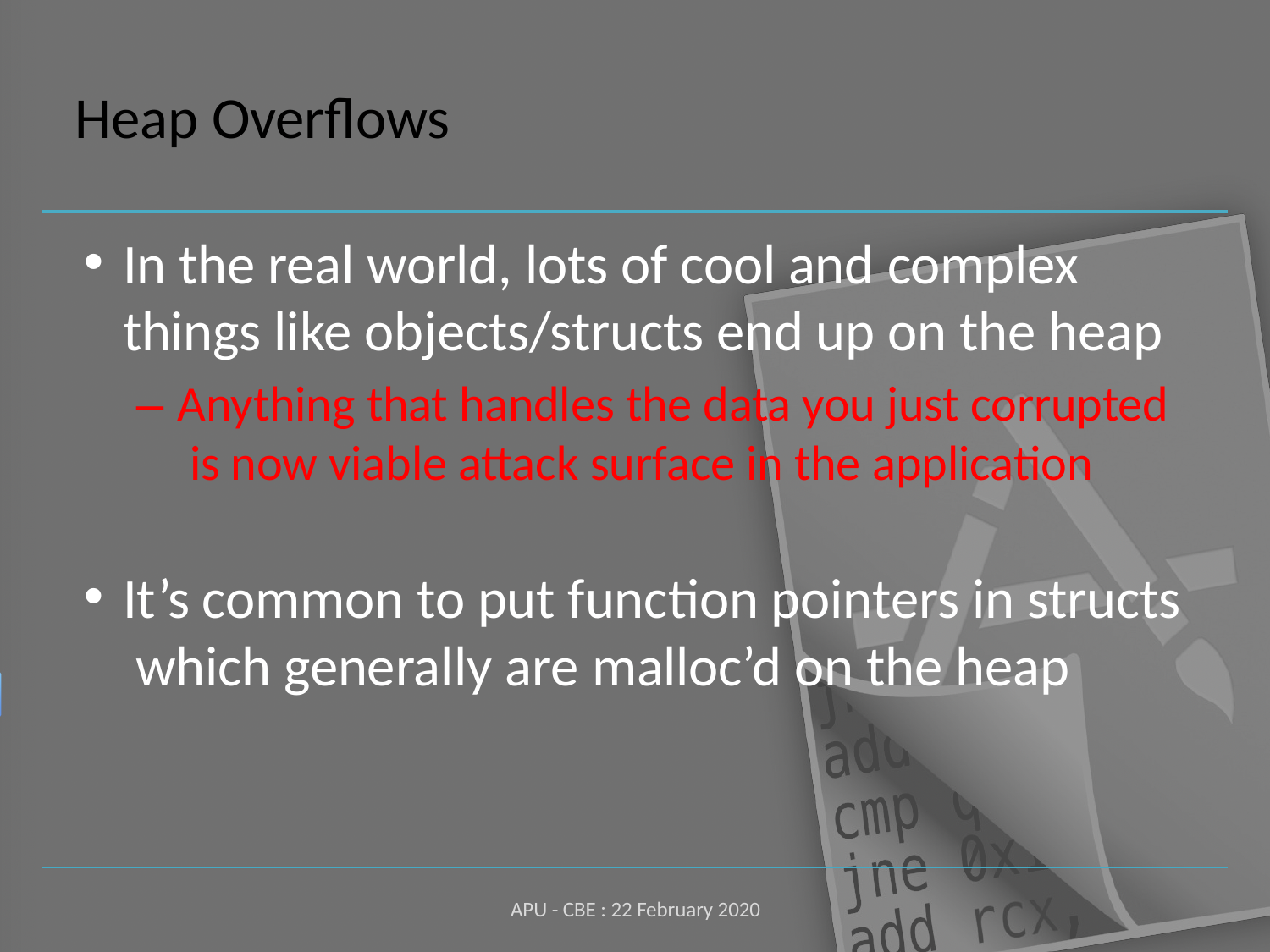

# Heap Overflows

In the real world, lots of cool and complex  things like objects/structs end up on the heap
– Anything that handles the data you just corrupted  is now viable attack surface in the application

It’s common to put function pointers in structs  which generally are malloc’d on the heap

APU - CBE : 22 February 2020